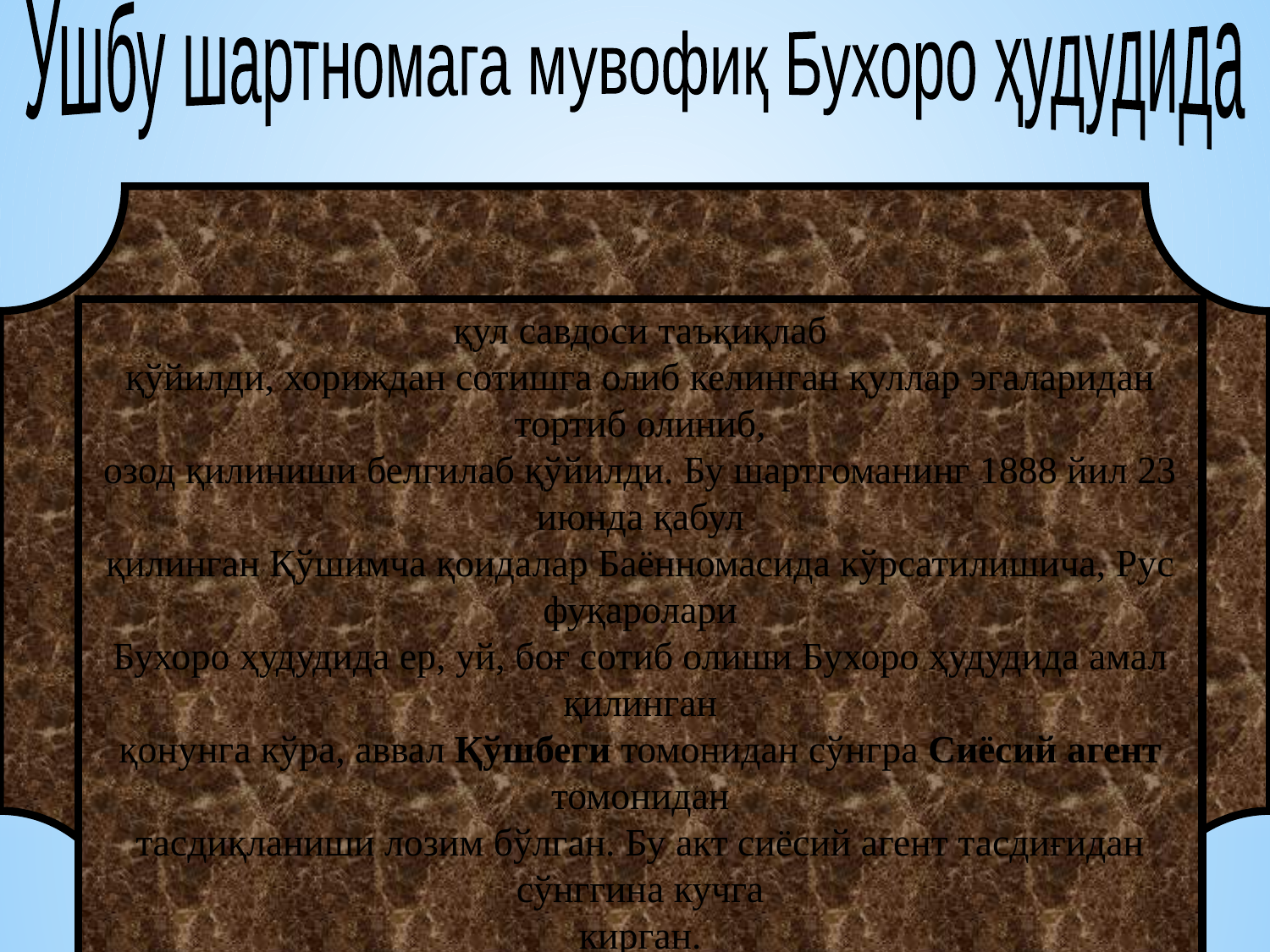

Ушбу шартномага мувофиқ Бухоро ҳудудида

қул савдоси таъқиқлаб
қўйилди, хориждан сотишга олиб келинган қуллар эгаларидан тортиб олиниб,
озод қилиниши белгилаб қўйилди. Бу шартгоманинг 1888 йил 23 июнда қабул
қилинган Қўшимча қоидалар Баённомасида кўрсатилишича, Рус фуқаролари
Бухоро ҳудудида ер, уй, боғ сотиб олиши Бухоро ҳудудида амал қилинган
қонунга кўра, аввал Қўшбеги томонидан сўнгра Сиёсий агент томонидан
тасдиқланиши лозим бўлган. Бу акт сиёсий агент тасдиғидан сўнггина кучга
кирган.